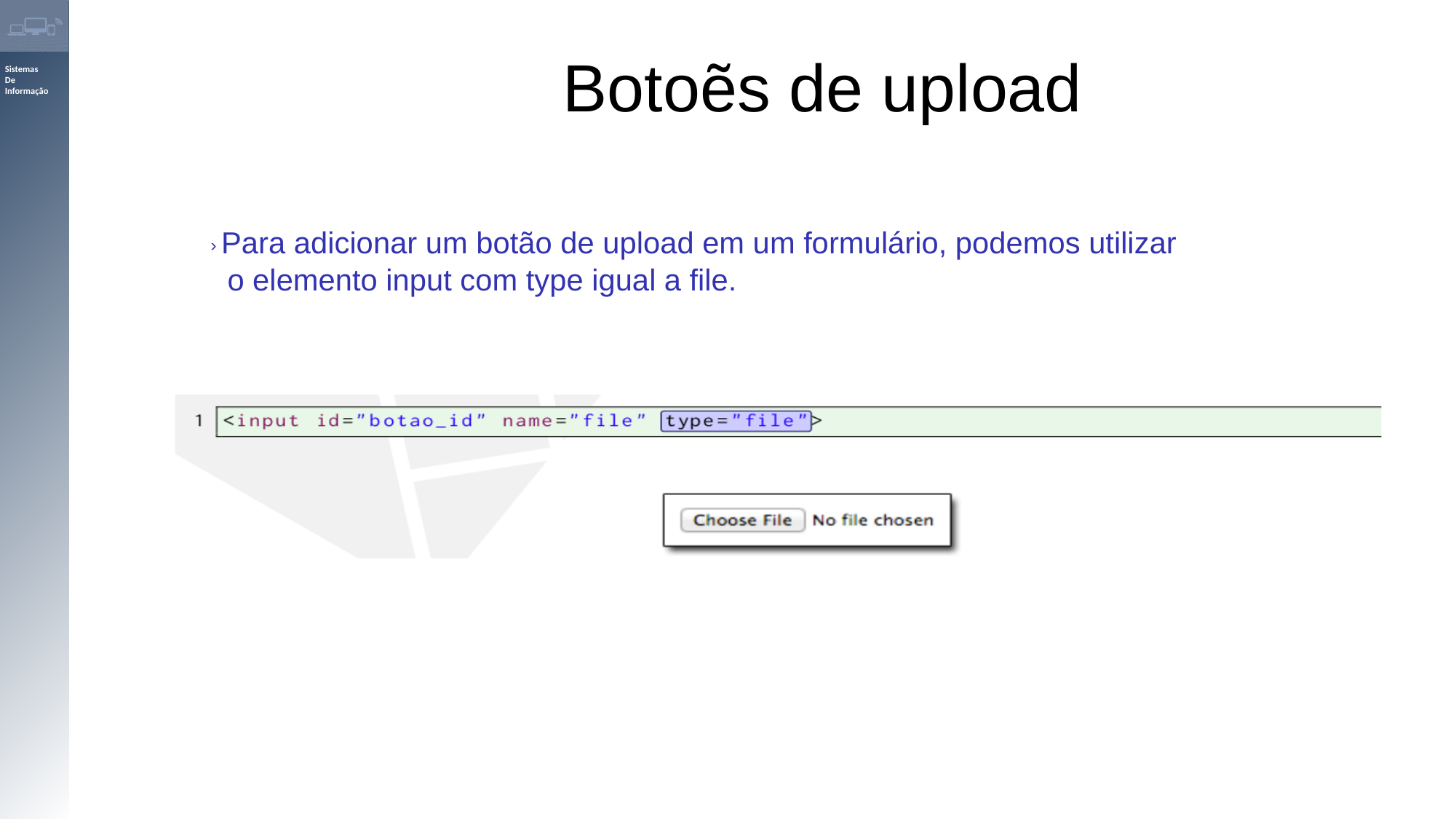

# Botoẽs de upload
› Para adicionar um botão de upload em um formulário, podemos utilizar o elemento input com type igual a file.